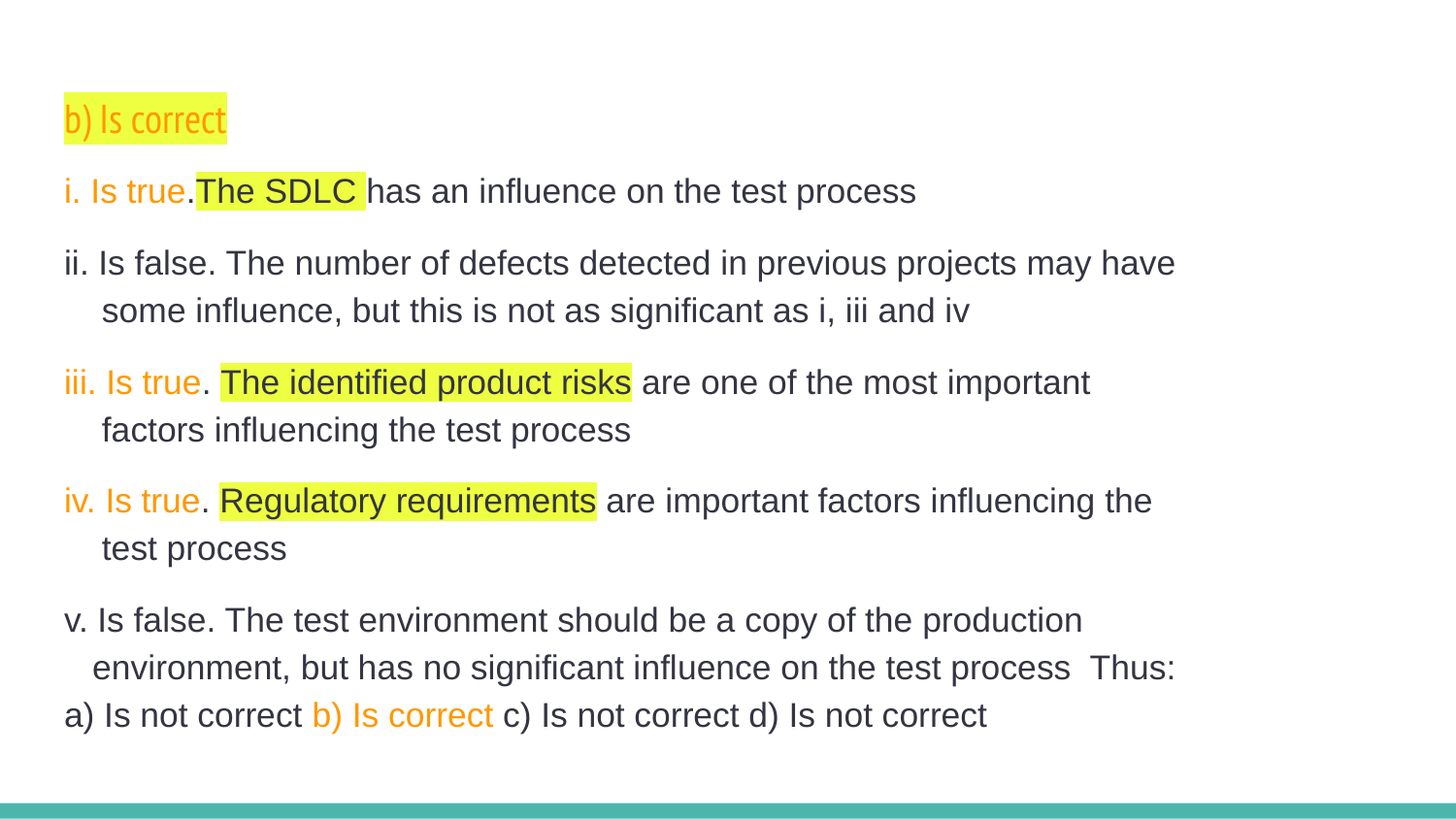

# b) Is correct
i. Is true.The SDLC has an influence on the test process
ii. Is false. The number of defects detected in previous projects may have
    some influence, but this is not as significant as i, iii and iv
iii. Is true. The identified product risks are one of the most important
    factors influencing the test process
iv. Is true. Regulatory requirements are important factors influencing the
    test process
v. Is false. The test environment should be a copy of the production
   environment, but has no significant influence on the test process  Thus:
a) Is not correct b) Is correct c) Is not correct d) Is not correct